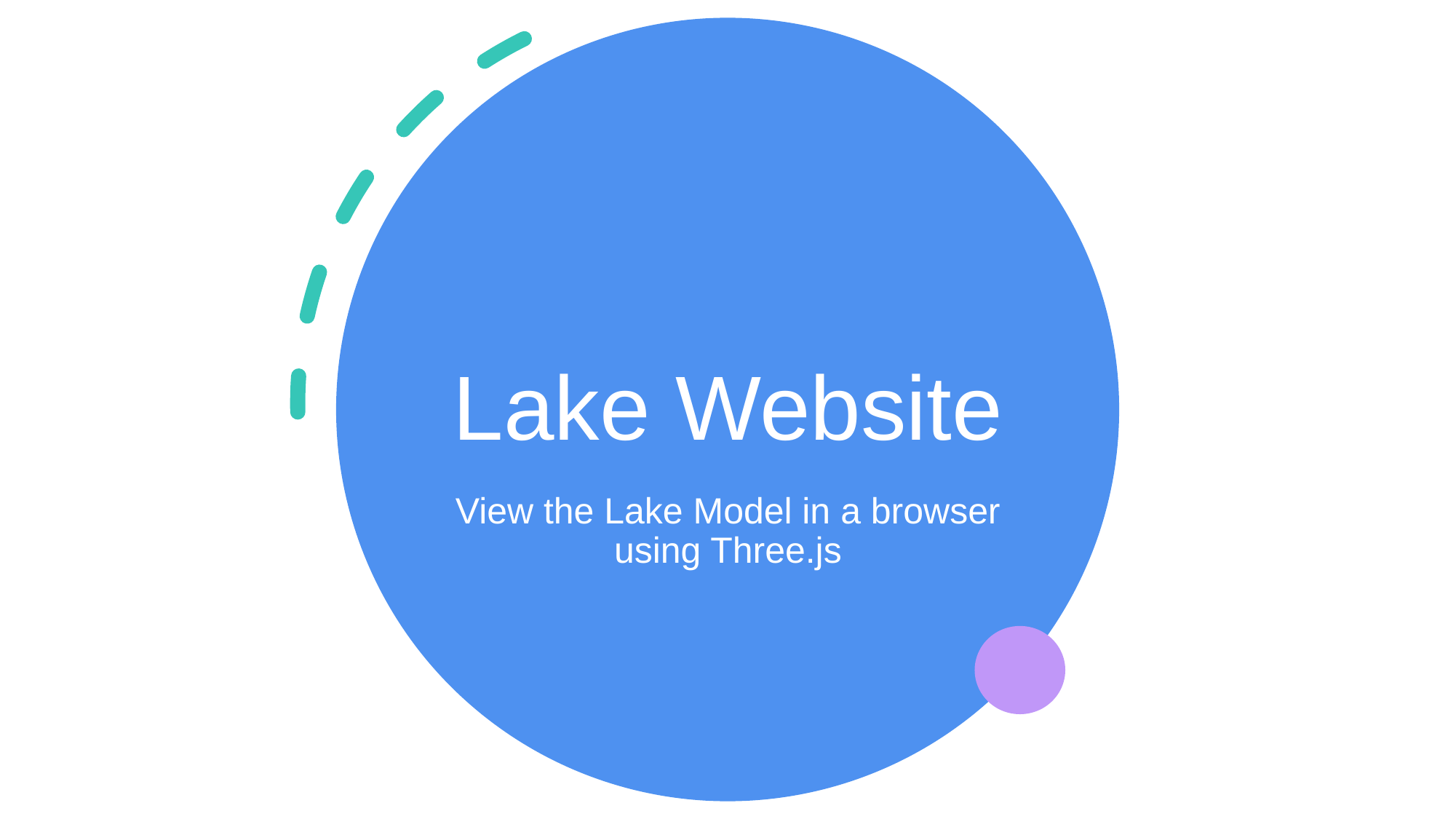

# Lake Website
View the Lake Model in a browser using Three.js